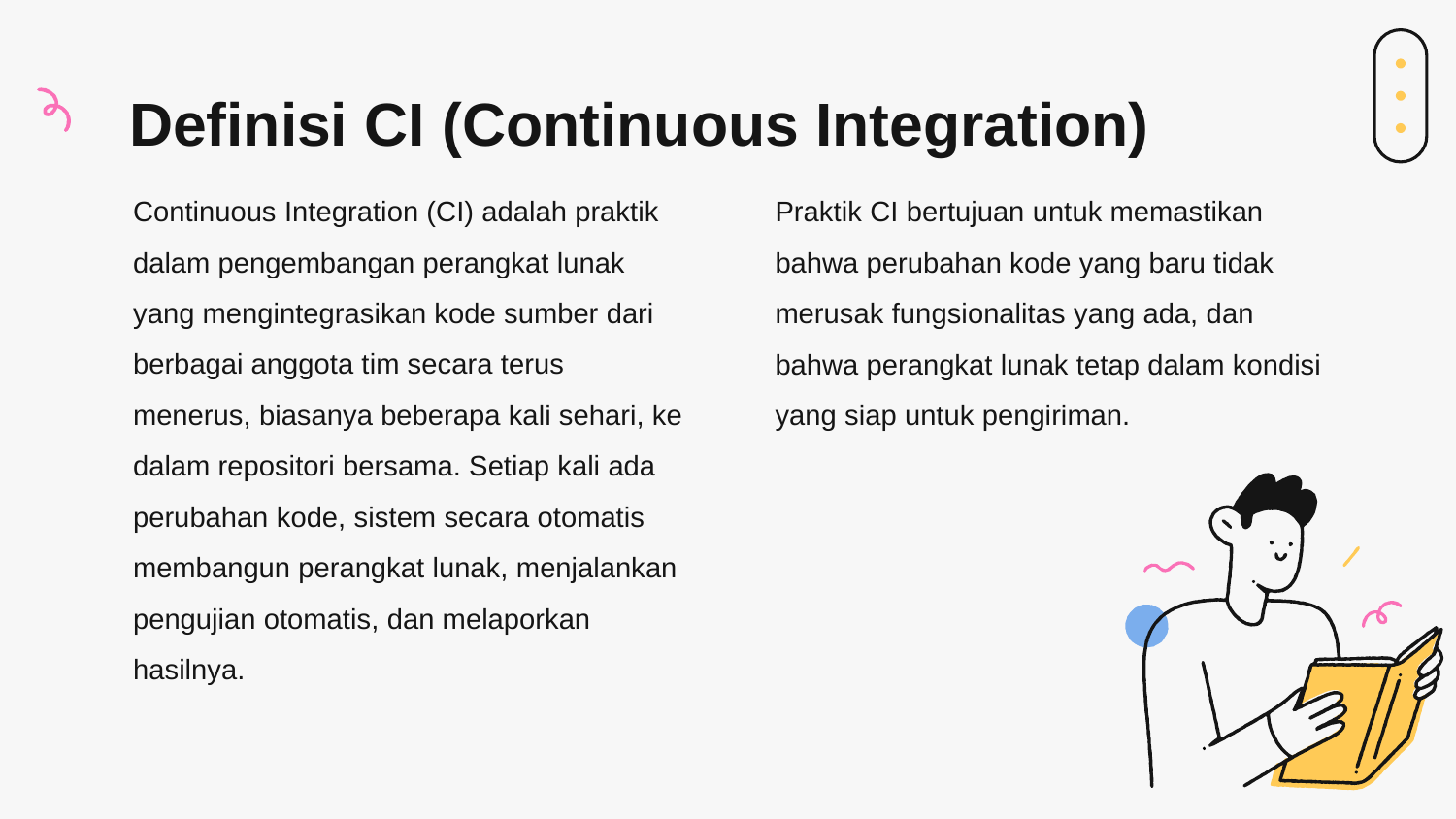

# Definisi CI (Continuous Integration)

Continuous Integration (CI) adalah praktik dalam pengembangan perangkat lunak yang mengintegrasikan kode sumber dari berbagai anggota tim secara terus menerus, biasanya beberapa kali sehari, ke dalam repositori bersama. Setiap kali ada perubahan kode, sistem secara otomatis membangun perangkat lunak, menjalankan pengujian otomatis, dan melaporkan hasilnya.
Praktik CI bertujuan untuk memastikan bahwa perubahan kode yang baru tidak merusak fungsionalitas yang ada, dan bahwa perangkat lunak tetap dalam kondisi yang siap untuk pengiriman.